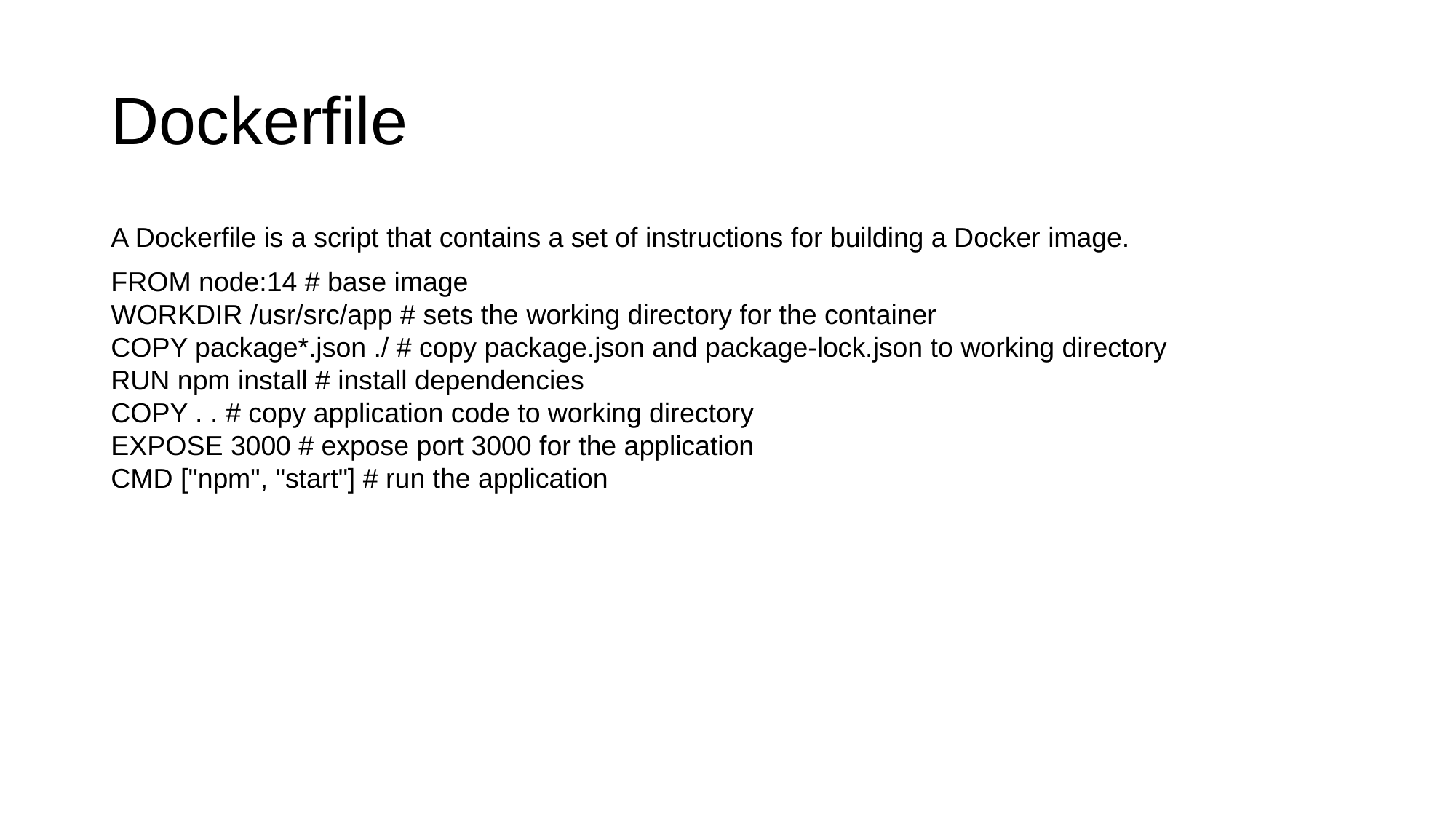

# Dockerfile
A Dockerfile is a script that contains a set of instructions for building a Docker image.
FROM node:14 # base image
WORKDIR /usr/src/app # sets the working directory for the container
COPY package*.json ./ # copy package.json and package-lock.json to working directory
RUN npm install # install dependencies
COPY . . # copy application code to working directory
EXPOSE 3000 # expose port 3000 for the application
CMD ["npm", "start"] # run the application